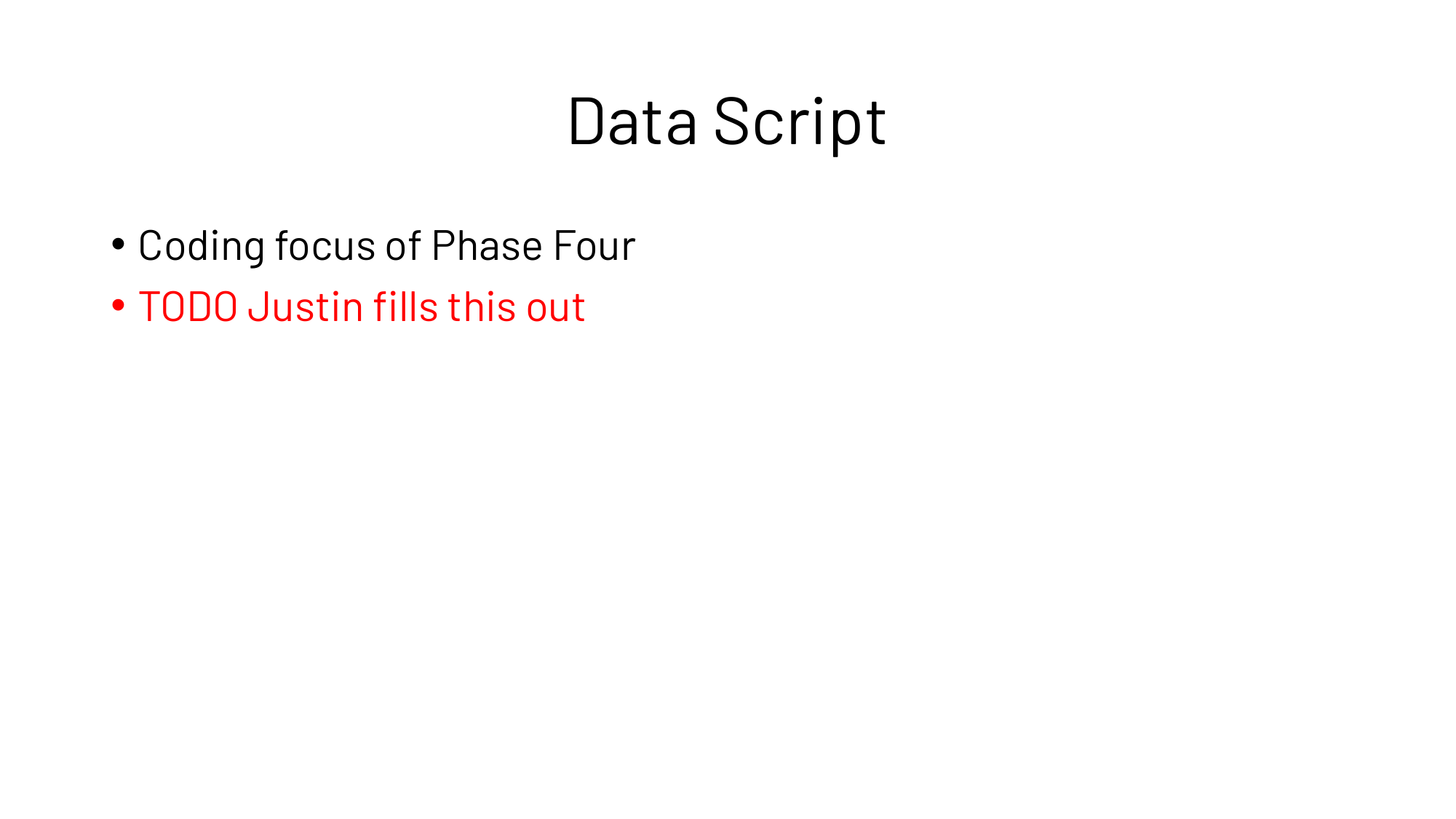

# Data Script
Coding focus of Phase Four
TODO Justin fills this out